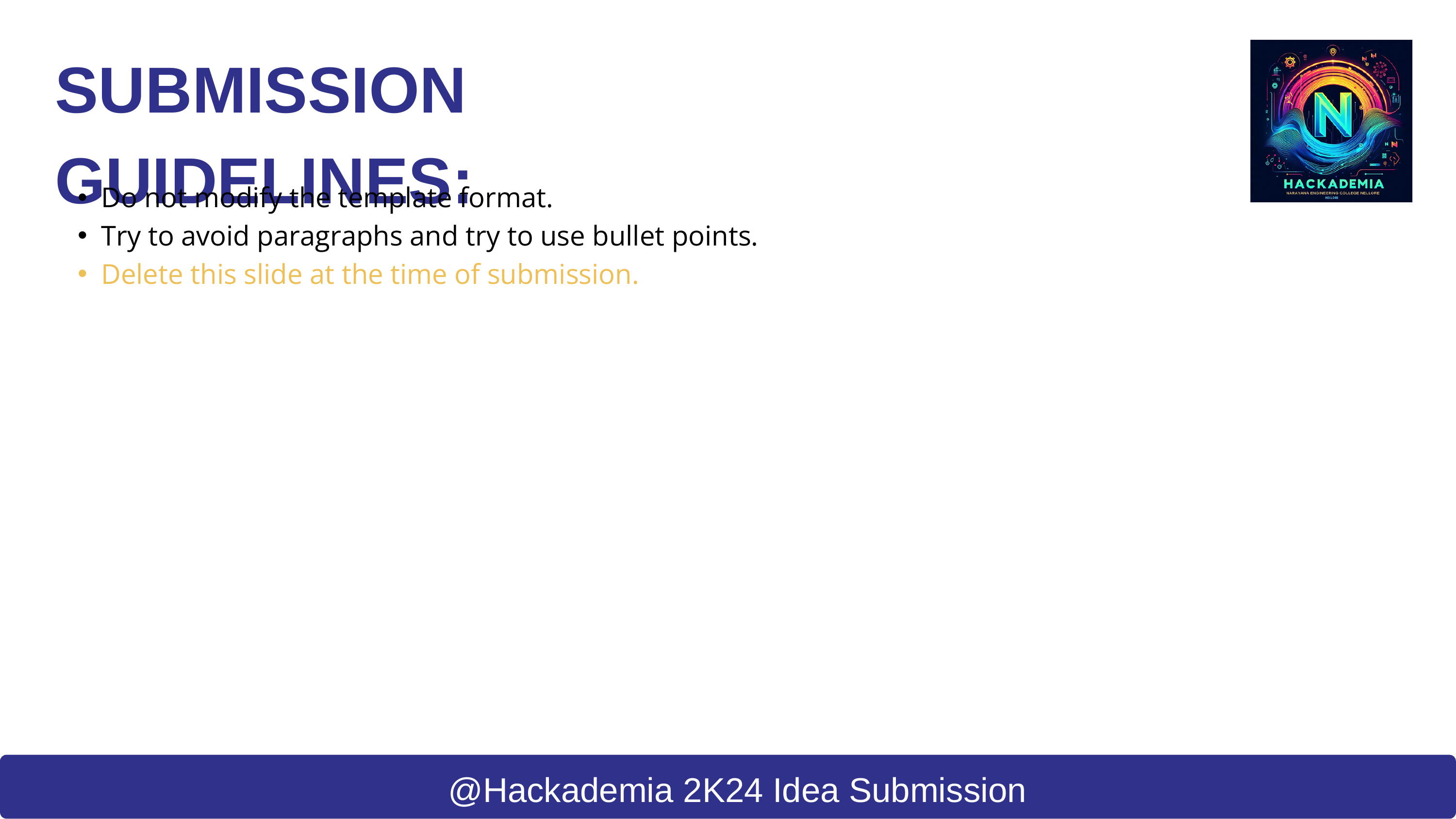

SUBMISSION GUIDELINES:

Do not modify the template format.
Try to avoid paragraphs and try to use bullet points.
Delete this slide at the time of submission.

@Hackademia 2K24 Idea Submission